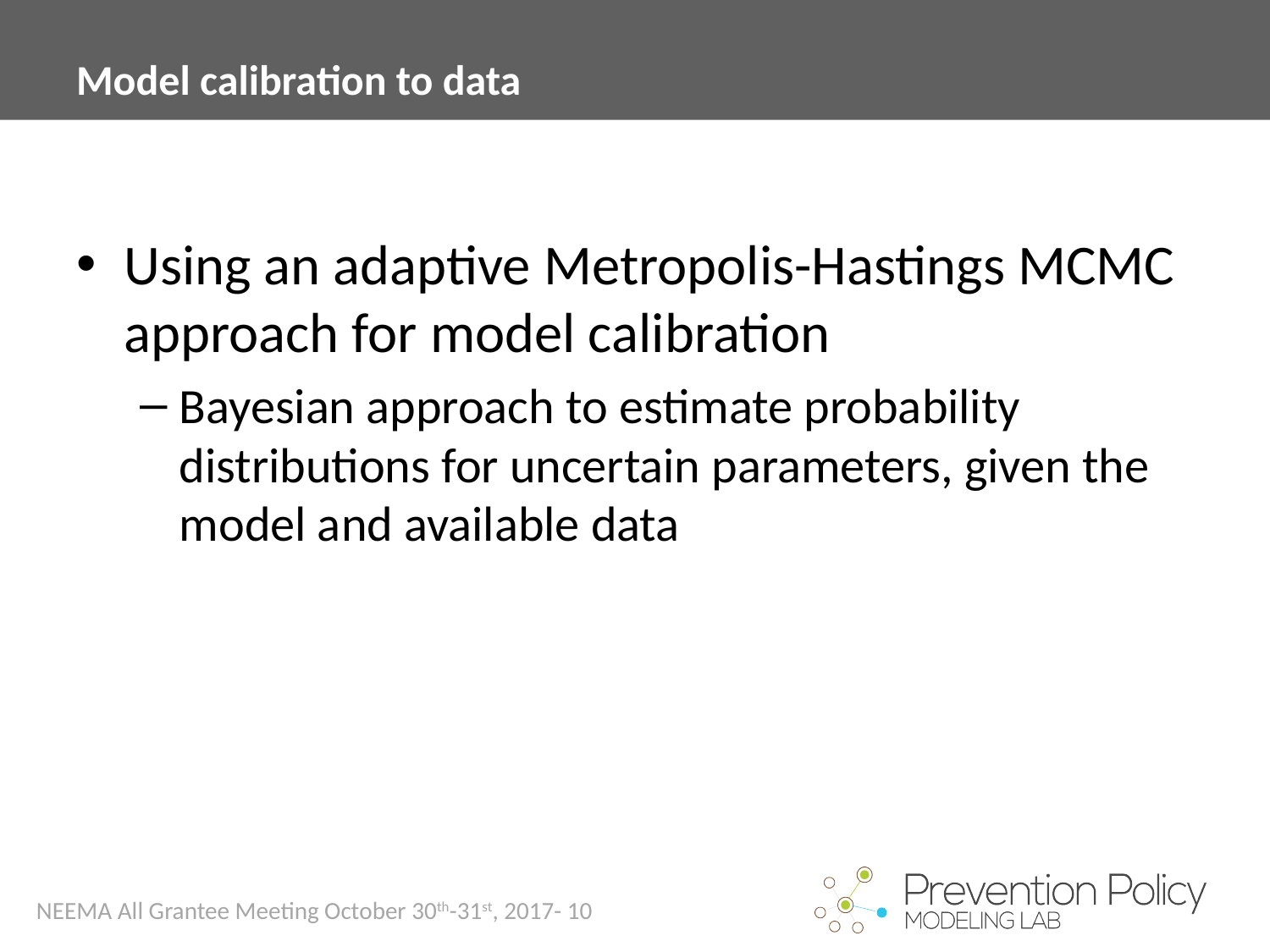

# Model calibration to data
Using an adaptive Metropolis-Hastings MCMC approach for model calibration
Bayesian approach to estimate probability distributions for uncertain parameters, given the model and available data